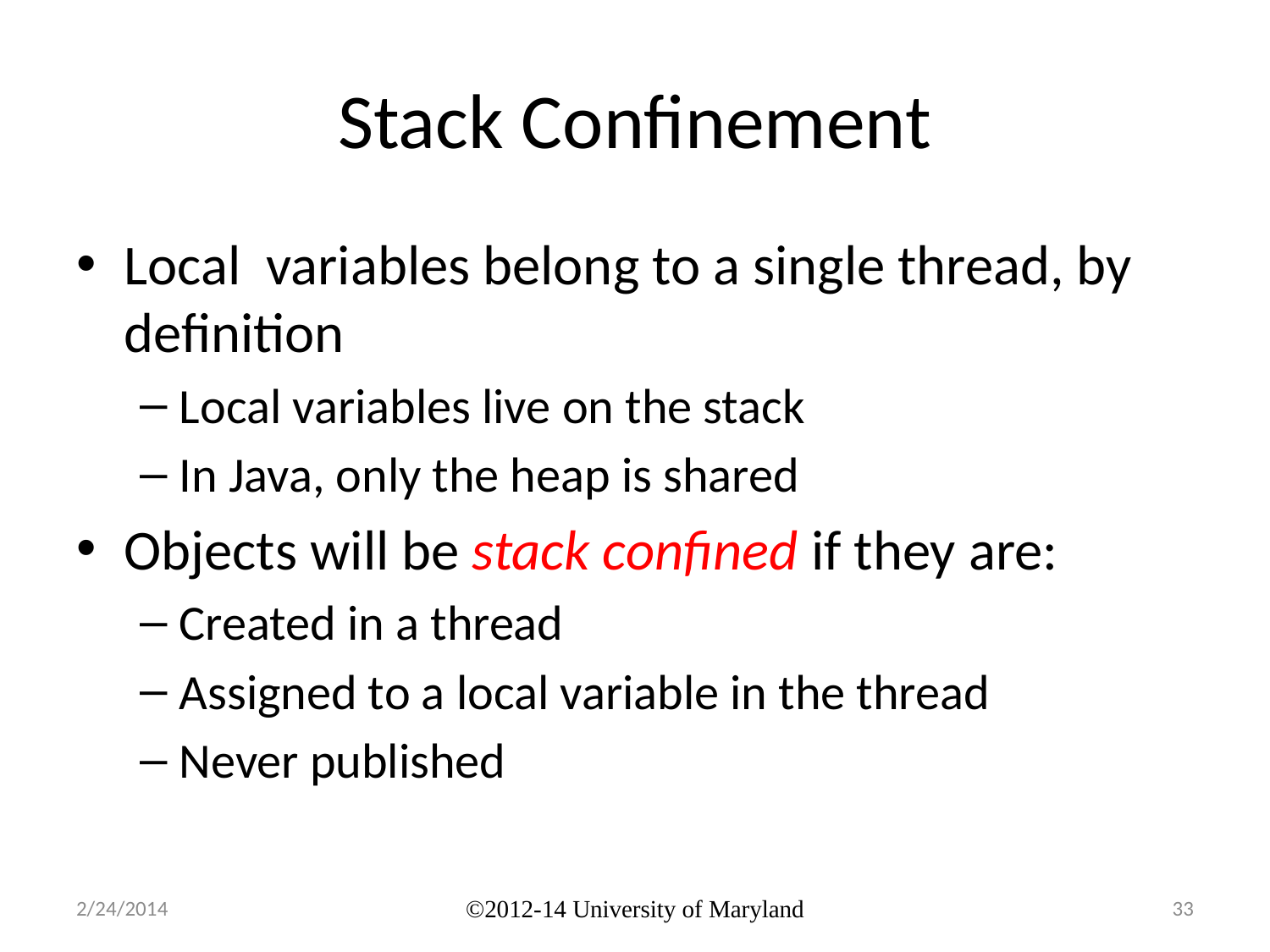

# Stack Confinement
Local  variables belong to a single thread, by definition
Local variables live on the stack
In Java, only the heap is shared
Objects will be stack confined if they are:
Created in a thread
Assigned to a local variable in the thread
Never published

2/24/2014
©2012-14 University of Maryland
33